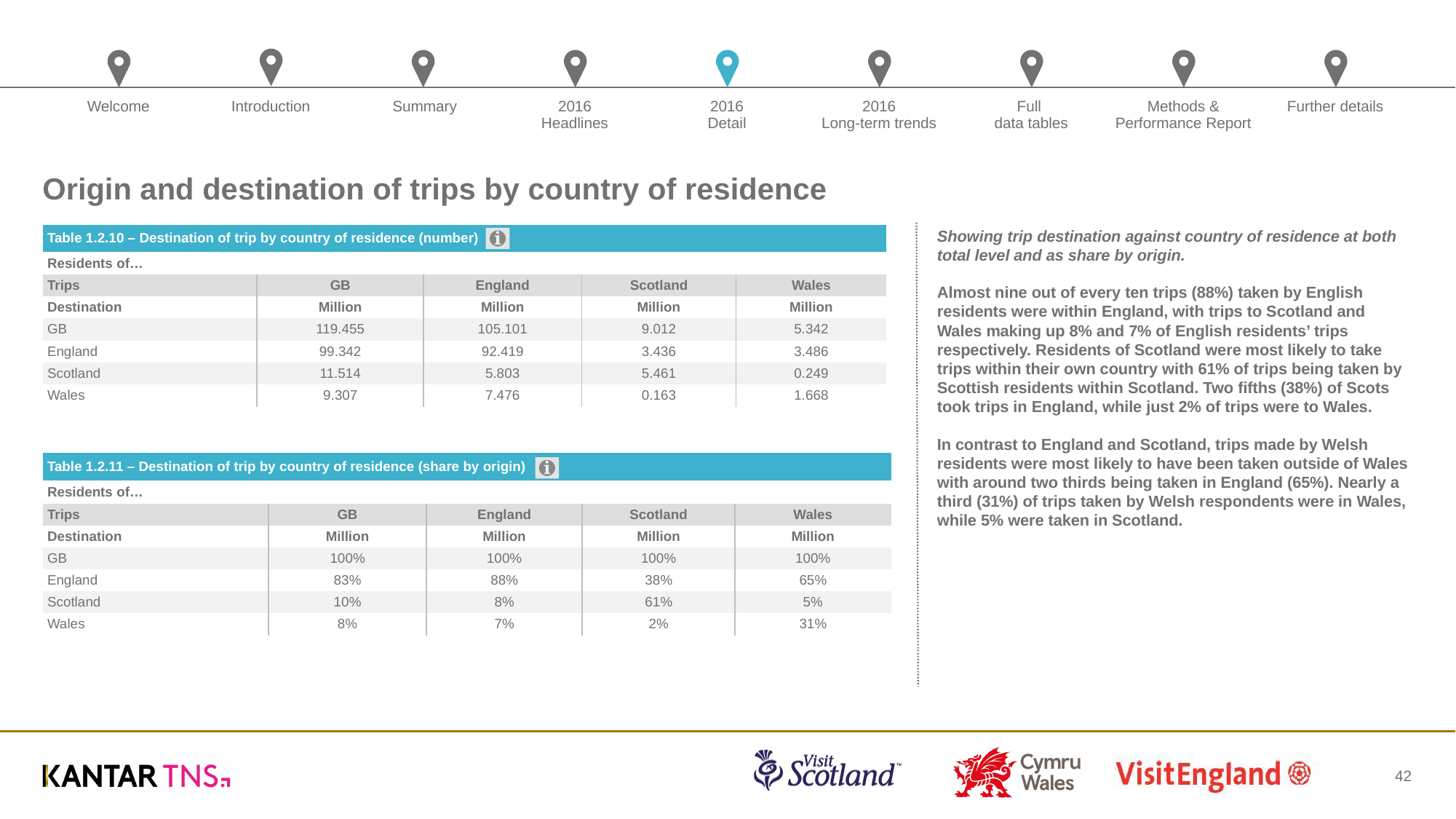

# Origin and destination of trips by country of residence
| Table 1.2.10 – Destination of trip by country of residence (number) |  |  |  |  |
| --- | --- | --- | --- | --- |
| Residents of… |  |  |  |  |
| Trips | GB | England | Scotland | Wales |
| Destination | Million | Million | Million | Million |
| GB | 119.455 | 105.101 | 9.012 | 5.342 |
| England | 99.342 | 92.419 | 3.436 | 3.486 |
| Scotland | 11.514 | 5.803 | 5.461 | 0.249 |
| Wales | 9.307 | 7.476 | 0.163 | 1.668 |
Showing trip destination against country of residence at both total level and as share by origin.
Almost nine out of every ten trips (88%) taken by English residents were within England, with trips to Scotland and Wales making up 8% and 7% of English residents’ trips respectively. Residents of Scotland were most likely to take trips within their own country with 61% of trips being taken by Scottish residents within Scotland. Two fifths (38%) of Scots took trips in England, while just 2% of trips were to Wales.
In contrast to England and Scotland, trips made by Welsh residents were most likely to have been taken outside of Wales with around two thirds being taken in England (65%). Nearly a third (31%) of trips taken by Welsh respondents were in Wales, while 5% were taken in Scotland.

| Table 1.2.11 – Destination of trip by country of residence (share by origin) |  |  |  |  |
| --- | --- | --- | --- | --- |
| Residents of… |  |  |  |  |
| Trips | GB | England | Scotland | Wales |
| Destination | Million | Million | Million | Million |
| GB | 100% | 100% | 100% | 100% |
| England | 83% | 88% | 38% | 65% |
| Scotland | 10% | 8% | 61% | 5% |
| Wales | 8% | 7% | 2% | 31% |

42